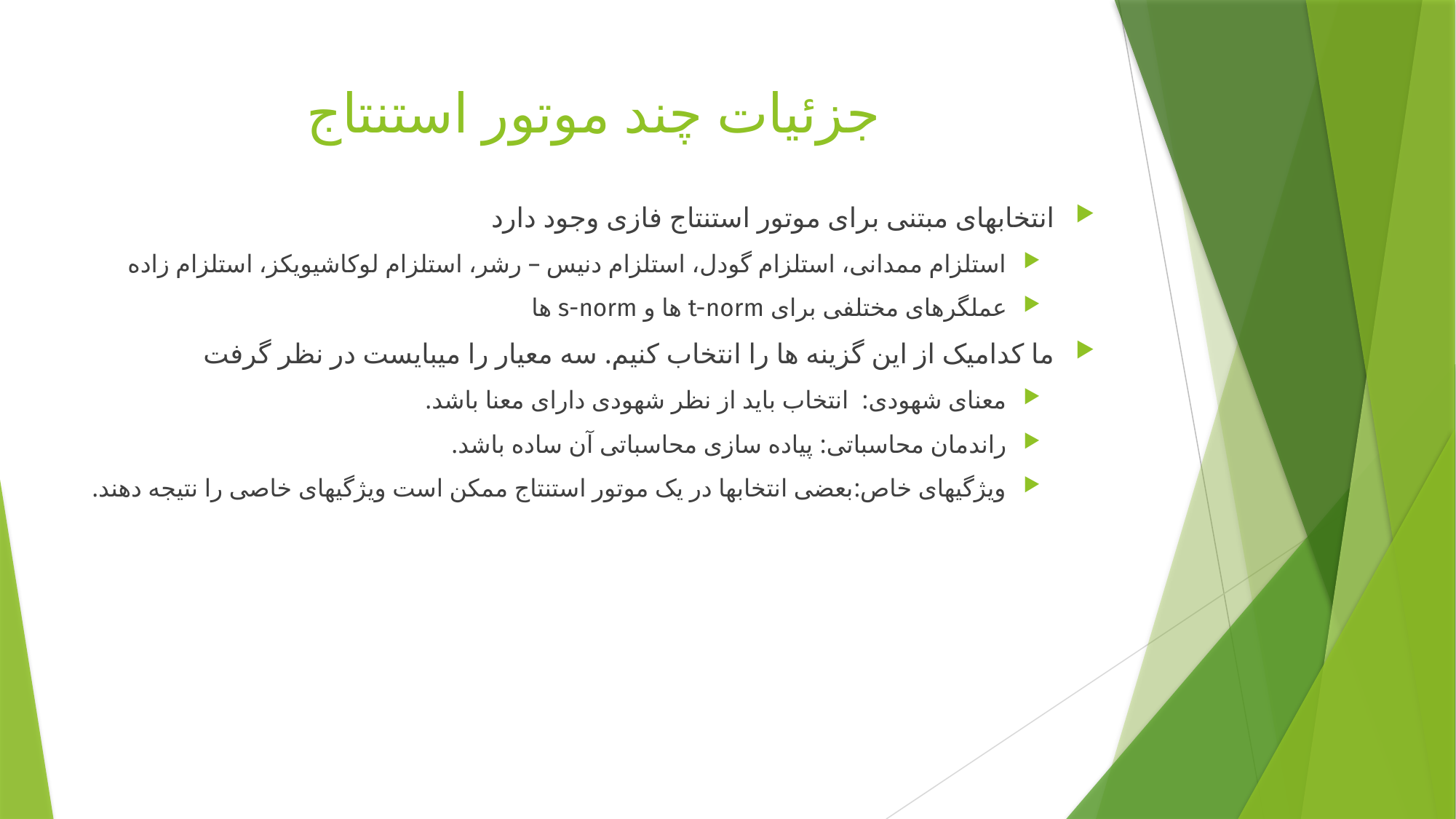

# جزئیات چند موتور استنتاج
انتخابهای مبتنی برای موتور استنتاج فازی وجود دارد
استلزام ممدانی، استلزام گودل، استلزام دنیس – رشر، استلزام لوکاشیویکز، استلزام زاده
عملگرهای مختلفی برای t-norm ها و s-norm ها
ما کدامیک از این گزینه ها را انتخاب کنیم. سه معیار را میبایست در نظر گرفت
معنای شهودی:  انتخاب باید از نظر شهودی دارای معنا باشد.
راندمان محاسباتی: پیاده سازی محاسباتی آن ساده باشد.
ویژگیهای خاص:بعضی انتخابها در یک موتور استنتاج ممکن است ویژگیهای خاصی را نتیجه دهند.